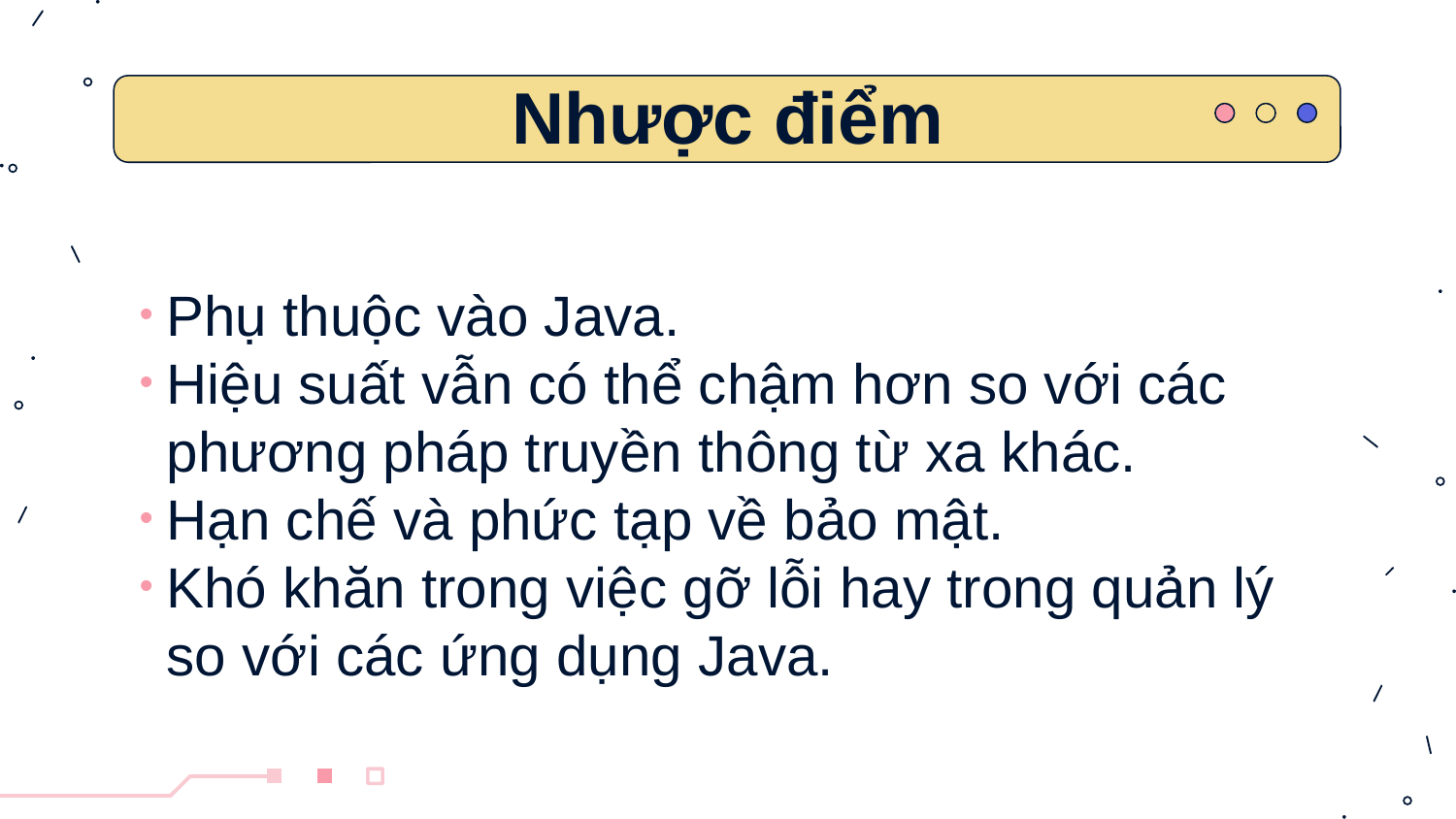

# Nhược điểm

Phụ thuộc vào Java.
Hiệu suất vẫn có thể chậm hơn so với các phương pháp truyền thông từ xa khác.
Hạn chế và phức tạp về bảo mật.
Khó khăn trong việc gỡ lỗi hay trong quản lý so với các ứng dụng Java.